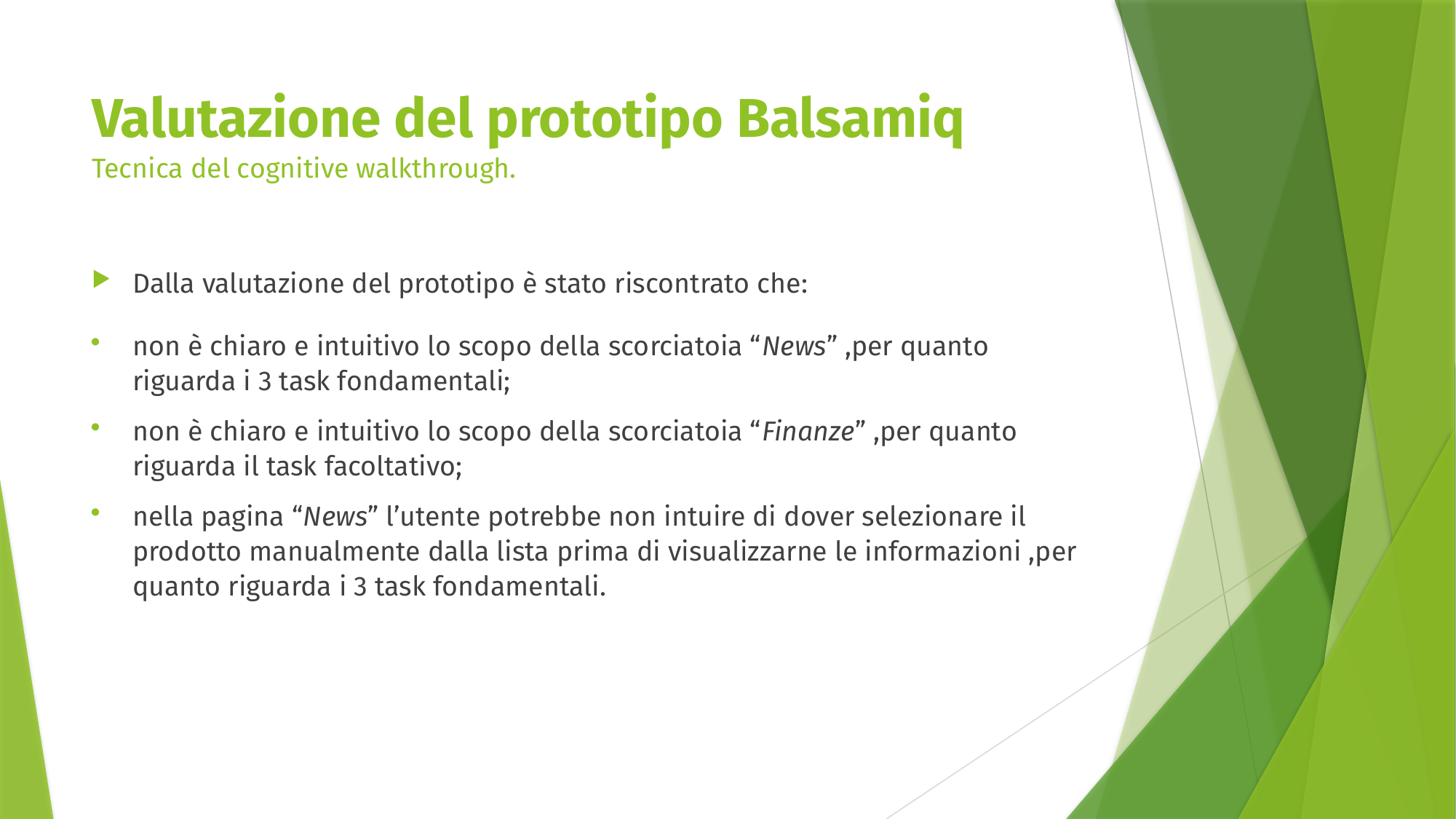

# Valutazione del prototipo Balsamiq Tecnica del cognitive walkthrough.
Dalla valutazione del prototipo è stato riscontrato che:
non è chiaro e intuitivo lo scopo della scorciatoia “News” ,per quanto riguarda i 3 task fondamentali;
non è chiaro e intuitivo lo scopo della scorciatoia “Finanze” ,per quanto riguarda il task facoltativo;
nella pagina “News” l’utente potrebbe non intuire di dover selezionare il prodotto manualmente dalla lista prima di visualizzarne le informazioni ,per quanto riguarda i 3 task fondamentali.